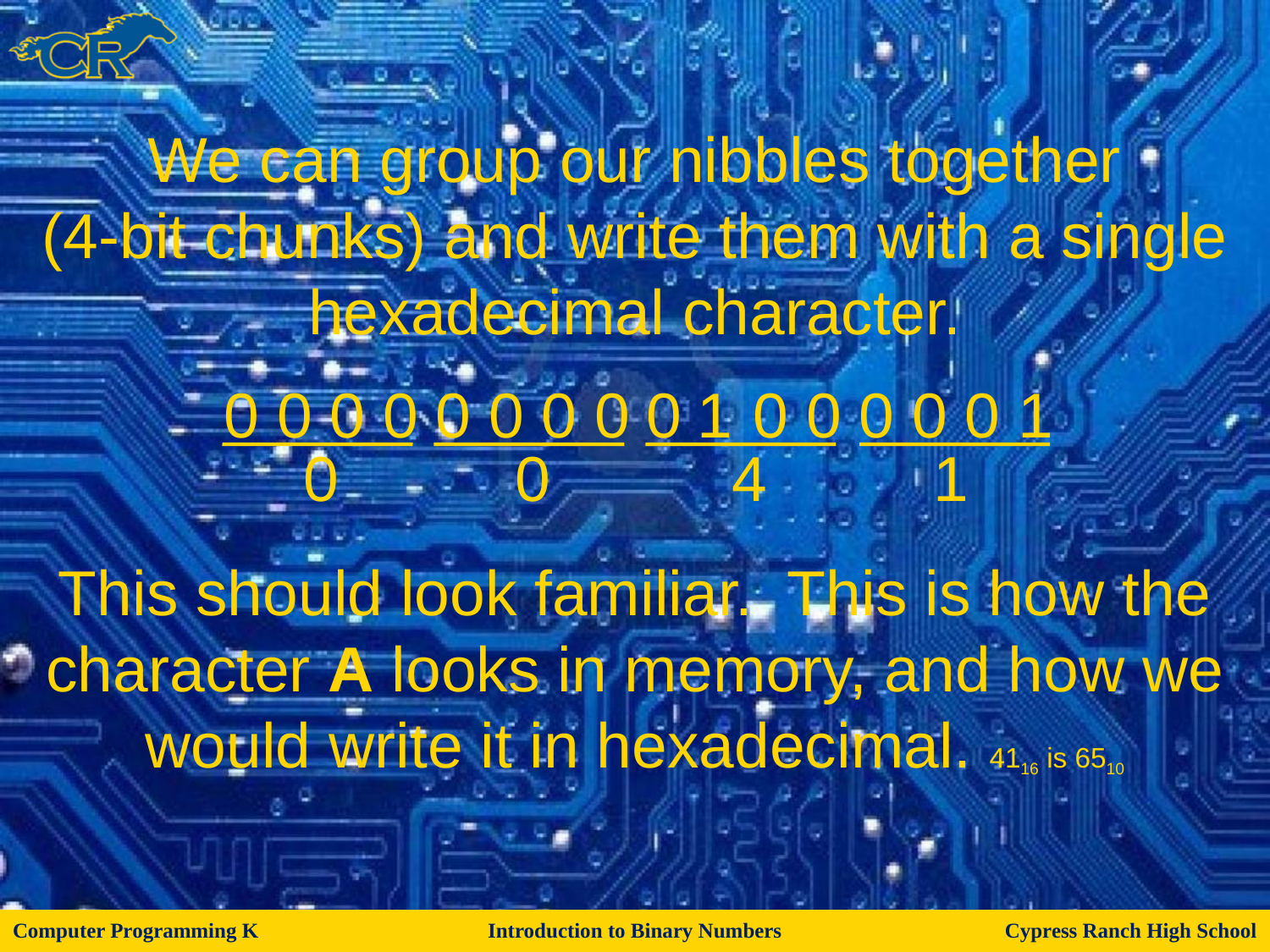

We can group our nibbles together
(4-bit chunks) and write them with a single hexadecimal character.
0
0
0
0
0
0
0
0
0
1
0
0
0
0
0
1
0
0
4
1

This should look familiar.  This is how the character A looks in memory, and how we would write it in hexadecimal. 4116 is 6510